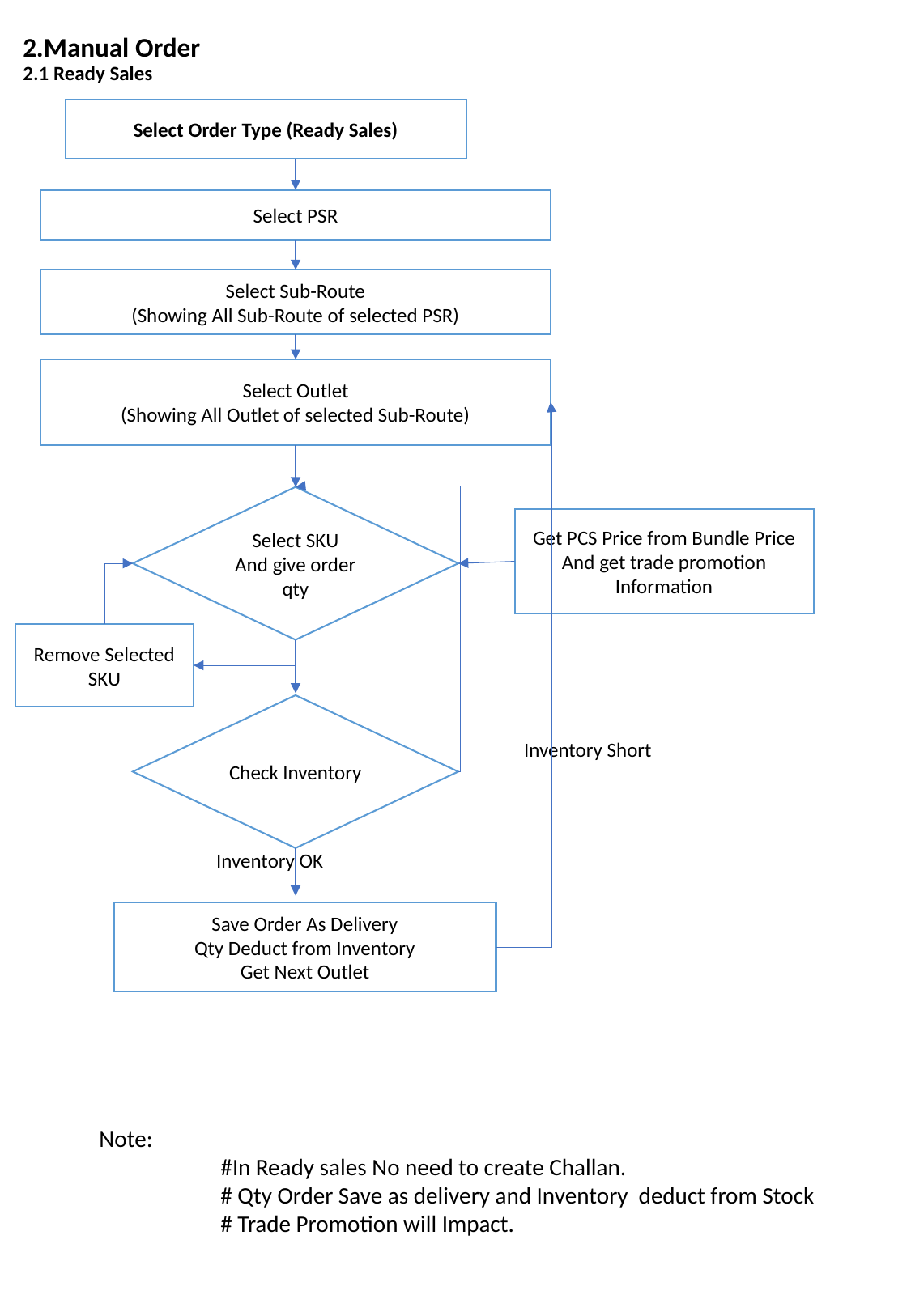

# 2.Manual Order 2.1 Ready Sales
Select Order Type (Ready Sales)
Select PSR
Select Sub-Route
(Showing All Sub-Route of selected PSR)
Select Outlet
(Showing All Outlet of selected Sub-Route)
Select SKU
And give order qty
Get PCS Price from Bundle Price
And get trade promotion Information
Remove Selected SKU
Check Inventory
Inventory Short
Inventory OK
Save Order As Delivery
Qty Deduct from Inventory
Get Next Outlet
Note:
	#In Ready sales No need to create Challan.
	# Qty Order Save as delivery and Inventory  deduct from Stock
	# Trade Promotion will Impact.